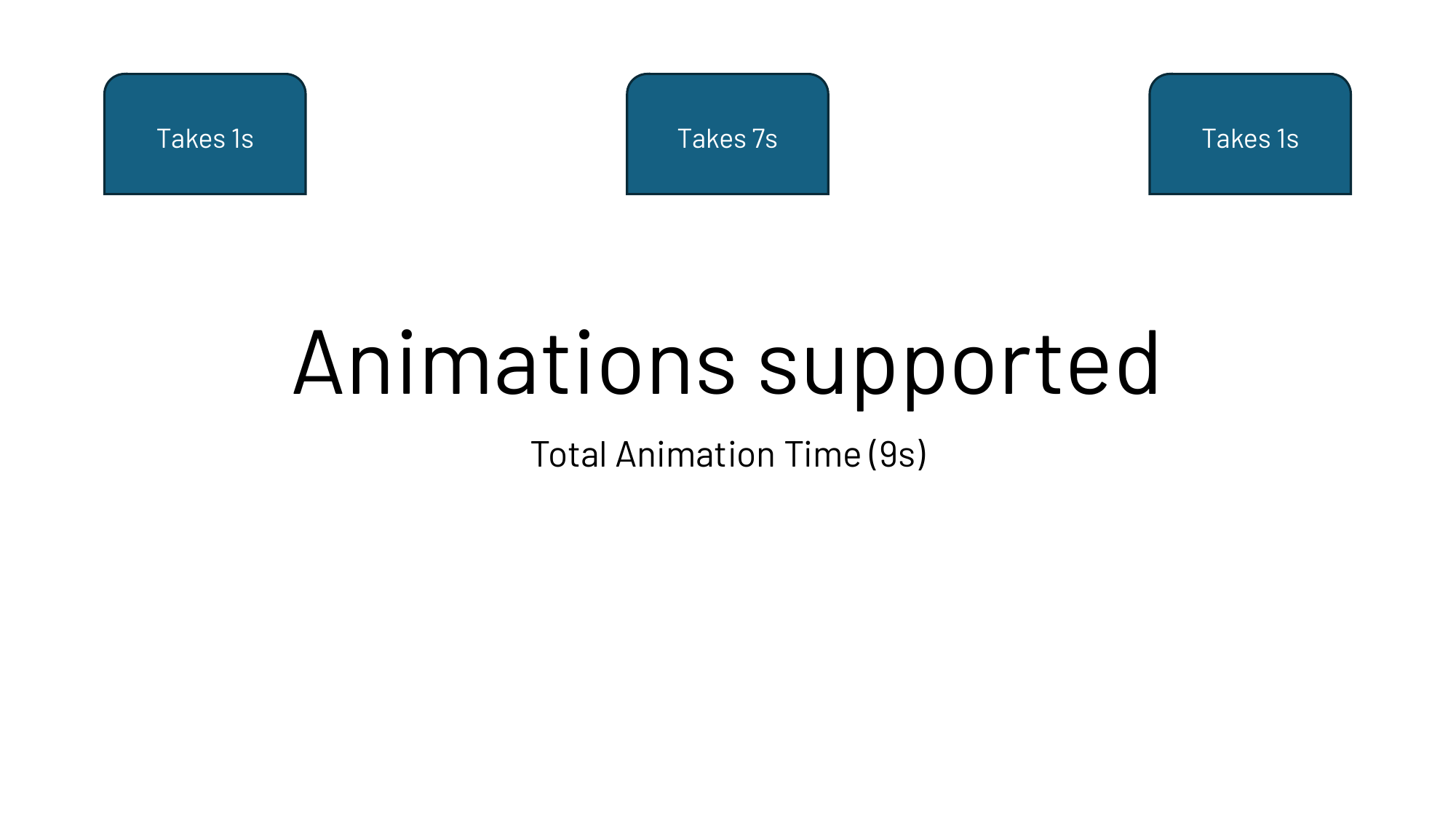

Takes 1s
Takes 7s
Takes 1s
# Animations supported
Total Animation Time (9s)